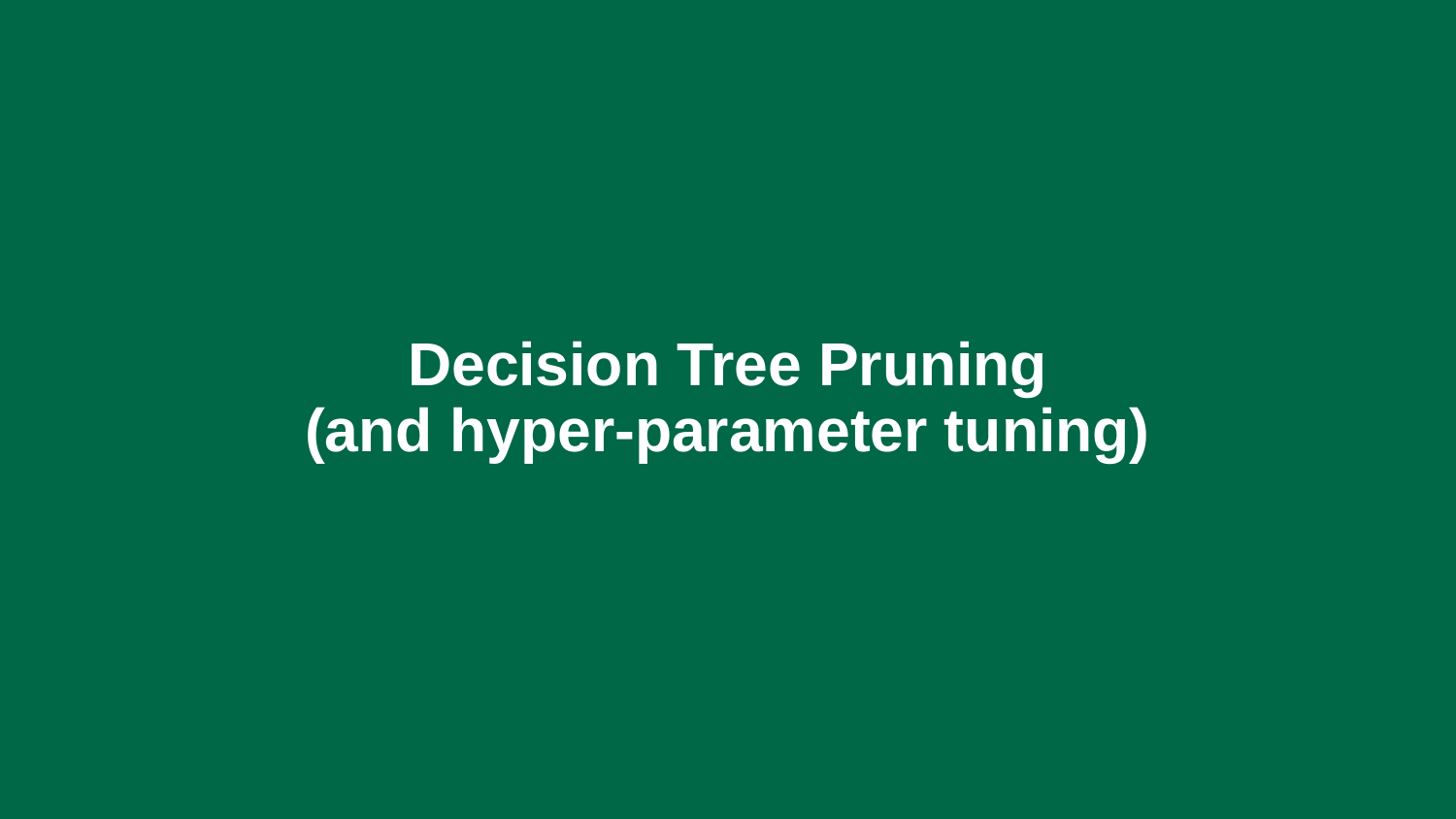

# Decision Tree Pruning (and hyper-parameter tuning)